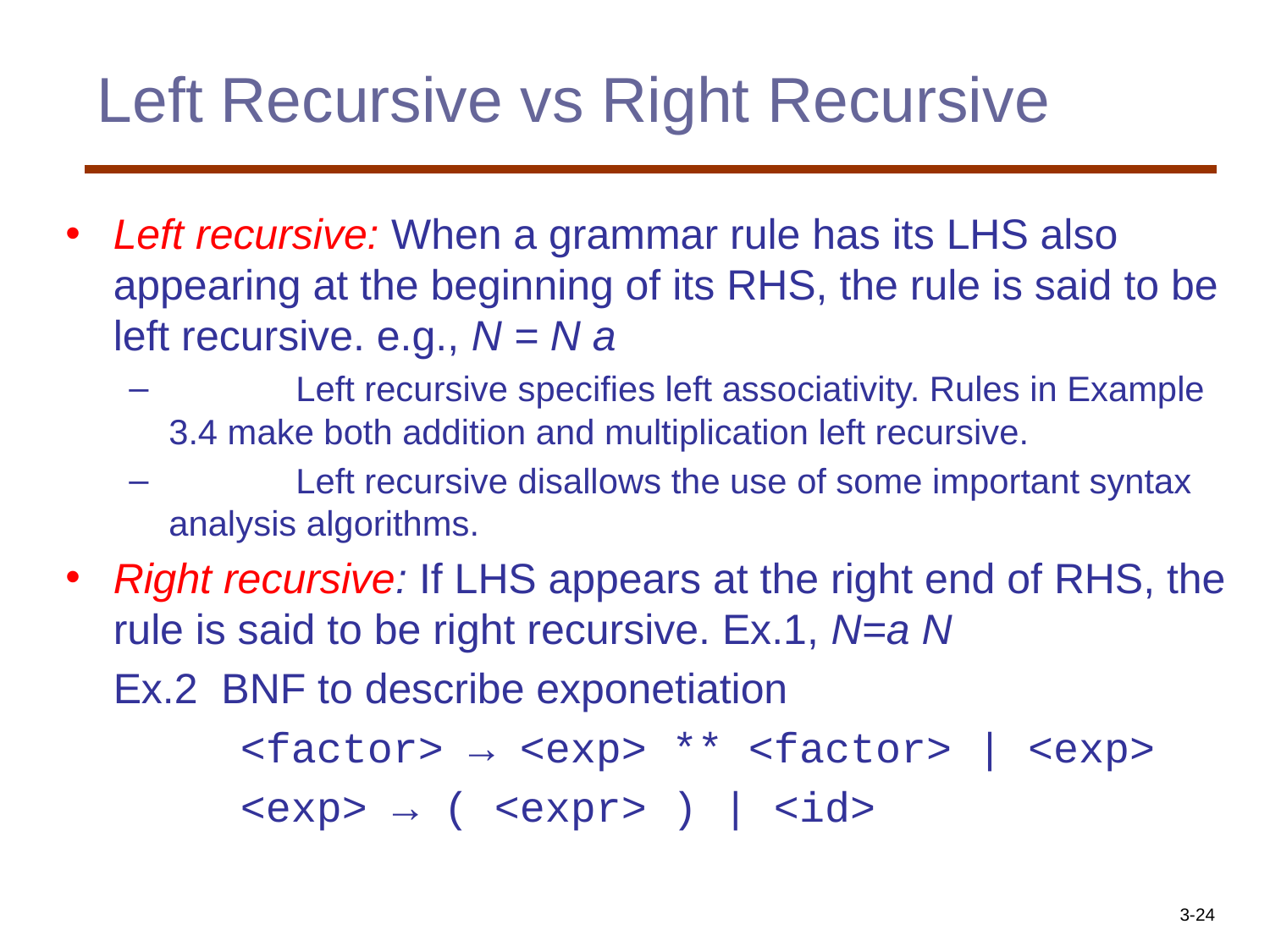

# Left Recursive vs Right Recursive
Left recursive: When a grammar rule has its LHS also appearing at the beginning of its RHS, the rule is said to be left recursive. e.g., N = N a
	Left recursive specifies left associativity. Rules in Example 3.4 make both addition and multiplication left recursive.
	Left recursive disallows the use of some important syntax analysis algorithms.
Right recursive: If LHS appears at the right end of RHS, the rule is said to be right recursive. Ex.1, N=a N
	Ex.2  BNF to describe exponetiation
  		<factor> → <exp> ** <factor> | <exp>
		<exp> → ( <expr> ) | <id>
3-24